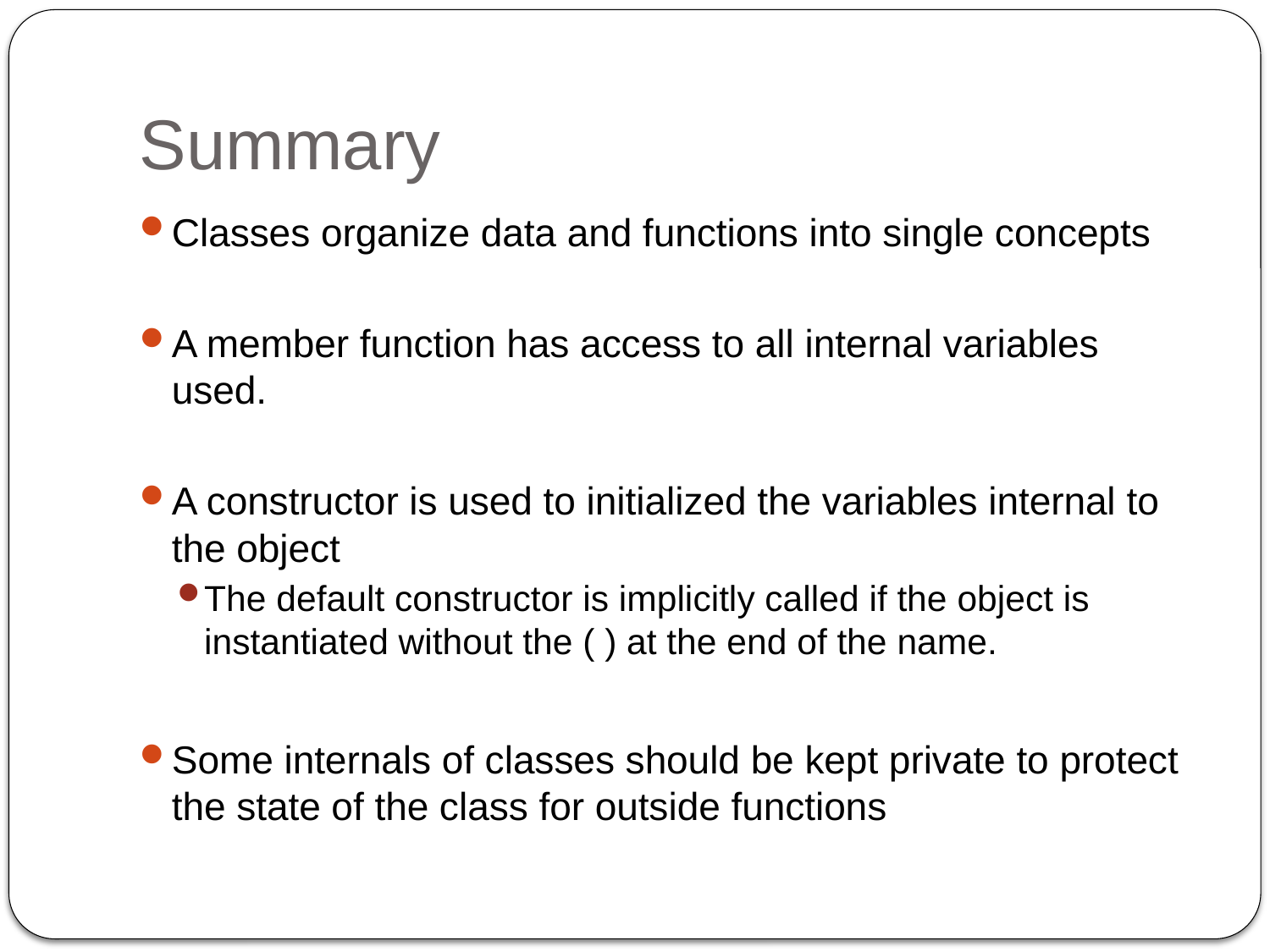

# Summary
Classes organize data and functions into single concepts

A member function has access to all internal variables used.

A constructor is used to initialized the variables internal to the object
The default constructor is implicitly called if the object is instantiated without the ( ) at the end of the name.

Some internals of classes should be kept private to protect the state of the class for outside functions